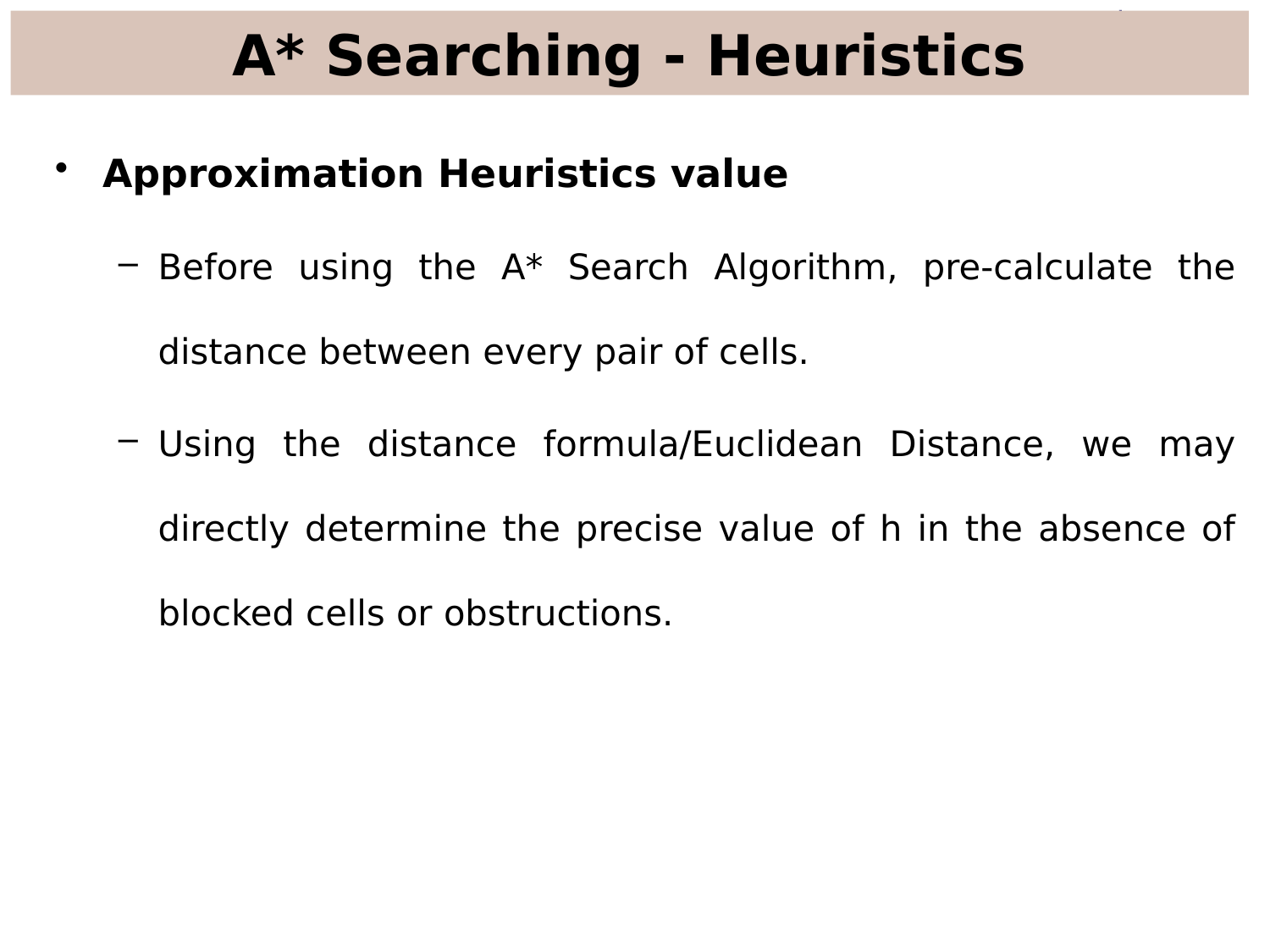

# A* Searching - Heuristics
Approximation Heuristics value
Before using the A* Search Algorithm, pre-calculate the distance between every pair of cells.
Using the distance formula/Euclidean Distance, we may directly determine the precise value of h in the absence of blocked cells or obstructions.